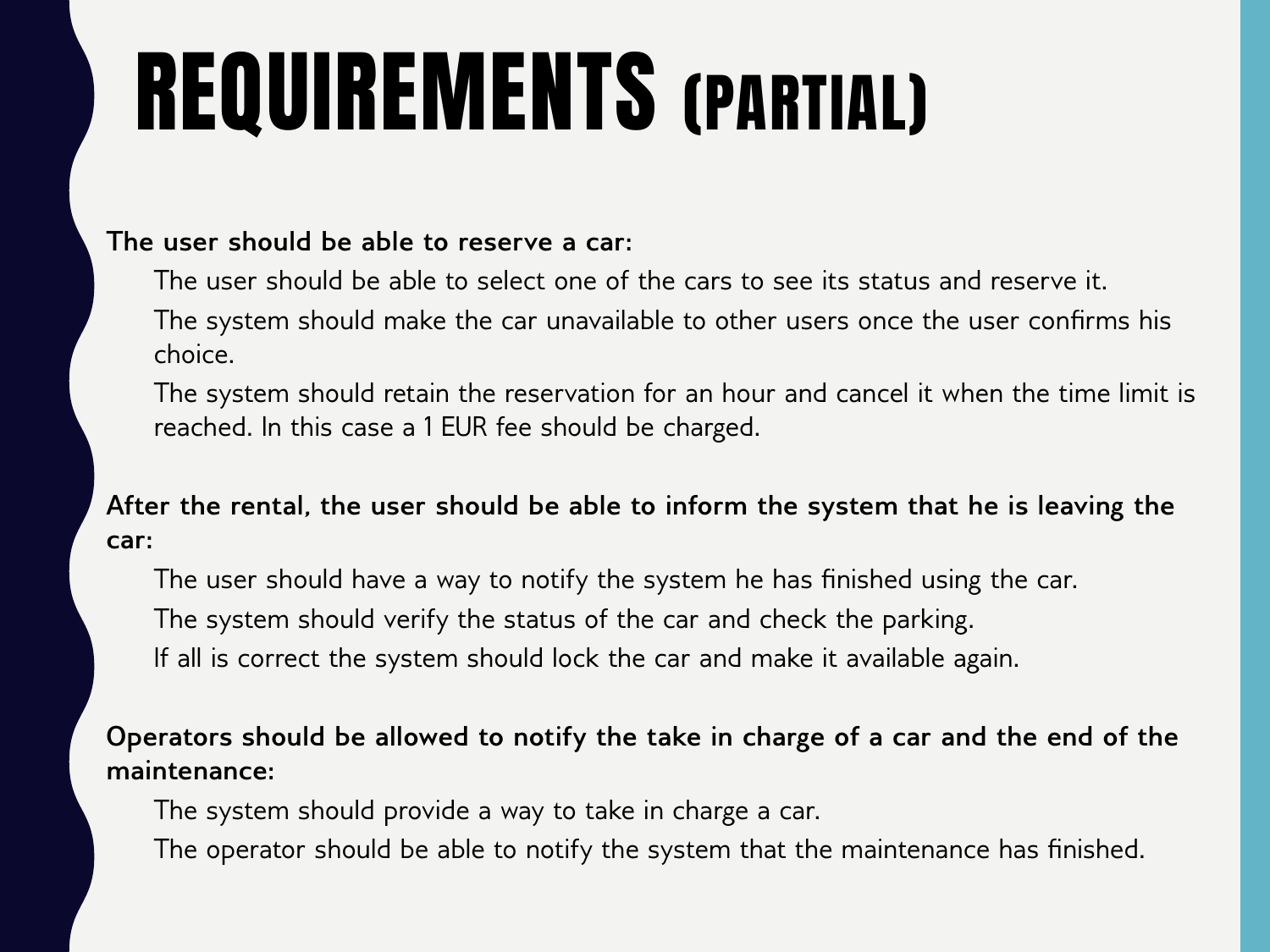

# Requirements (partial)
The user should be able to reserve a car:
The user should be able to select one of the cars to see its status and reserve it.
The system should make the car unavailable to other users once the user confirms his choice.
The system should retain the reservation for an hour and cancel it when the time limit is reached. In this case a 1 EUR fee should be charged.

After the rental, the user should be able to inform the system that he is leaving the car:
The user should have a way to notify the system he has finished using the car.
The system should verify the status of the car and check the parking.
If all is correct the system should lock the car and make it available again.

Operators should be allowed to notify the take in charge of a car and the end of the maintenance:
The system should provide a way to take in charge a car.
The operator should be able to notify the system that the maintenance has finished.